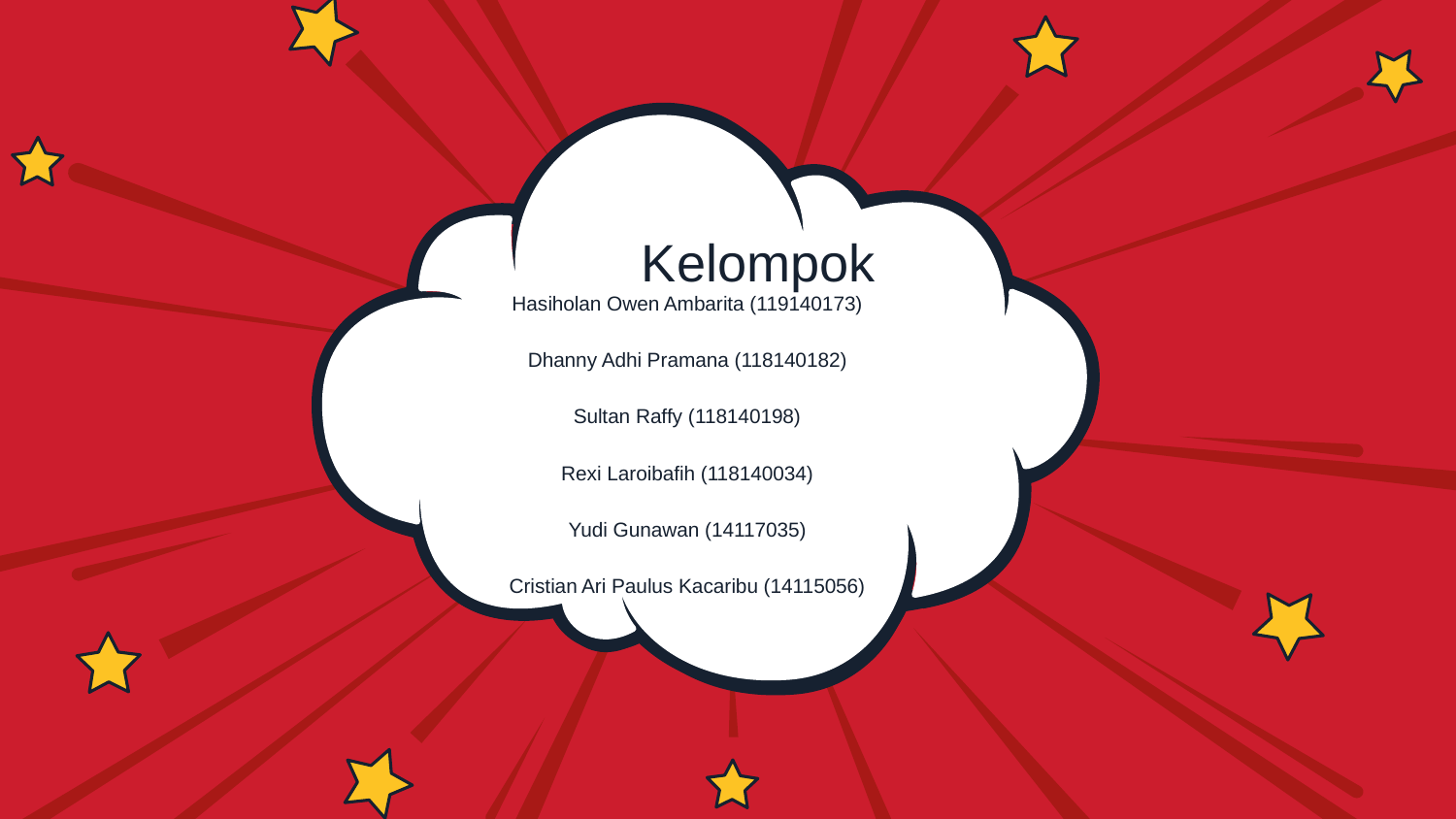

# Kelompok
Hasiholan Owen Ambarita (119140173)
Dhanny Adhi Pramana (118140182)
Sultan Raffy (118140198)
Rexi Laroibafih (118140034)
Yudi Gunawan (14117035)
Cristian Ari Paulus Kacaribu (14115056)